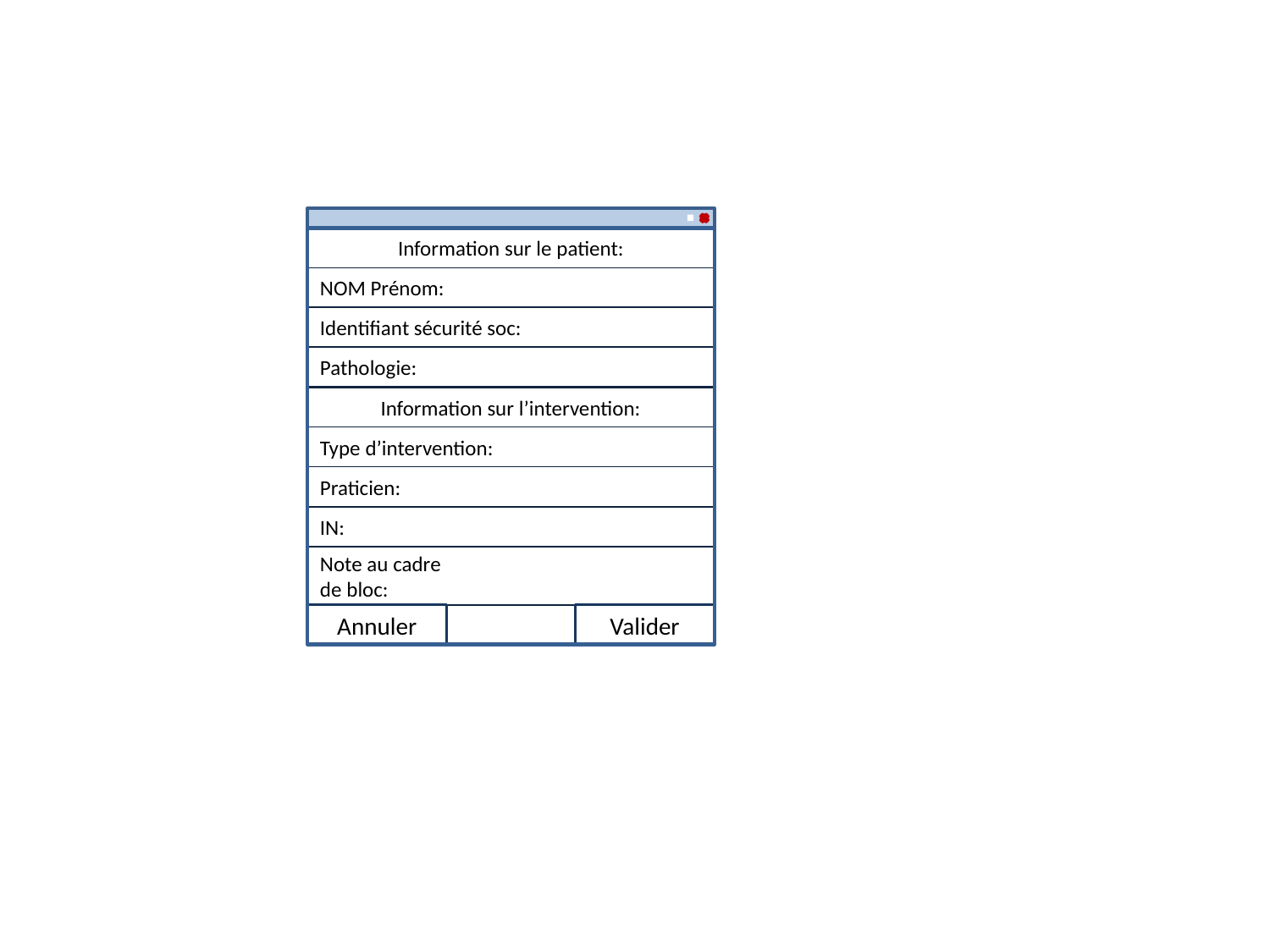

Information sur le patient:

NOM Prénom:
Identifiant sécurité soc:
Pathologie:

Information sur l’intervention:
Type d’intervention:
Praticien:
IN:
Note au cadre
de bloc:
Annuler
Valider